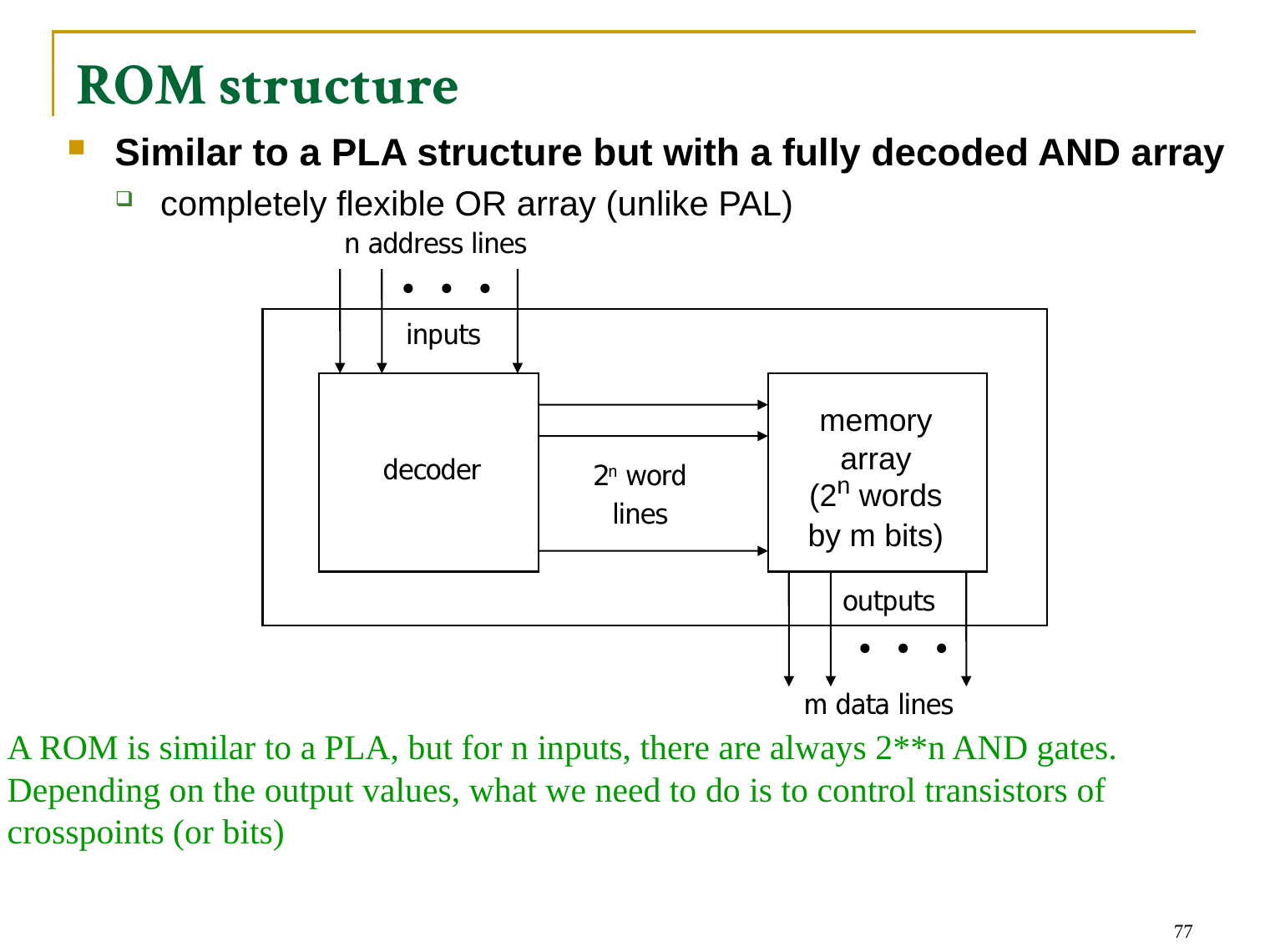

# ROM structure
Similar to a PLA structure but with a fully decoded AND array
completely flexible OR array (unlike PAL)
n address lines
•   •   •

inputs

decoder

memory
array
(2n words
by m bits)

outputs
•   •   •
m data lines

2n word
lines

A ROM is similar to a PLA, but for n inputs, there are always 2**n AND gates. Depending on the output values, what we need to do is to control transistors of crosspoints (or bits)
77